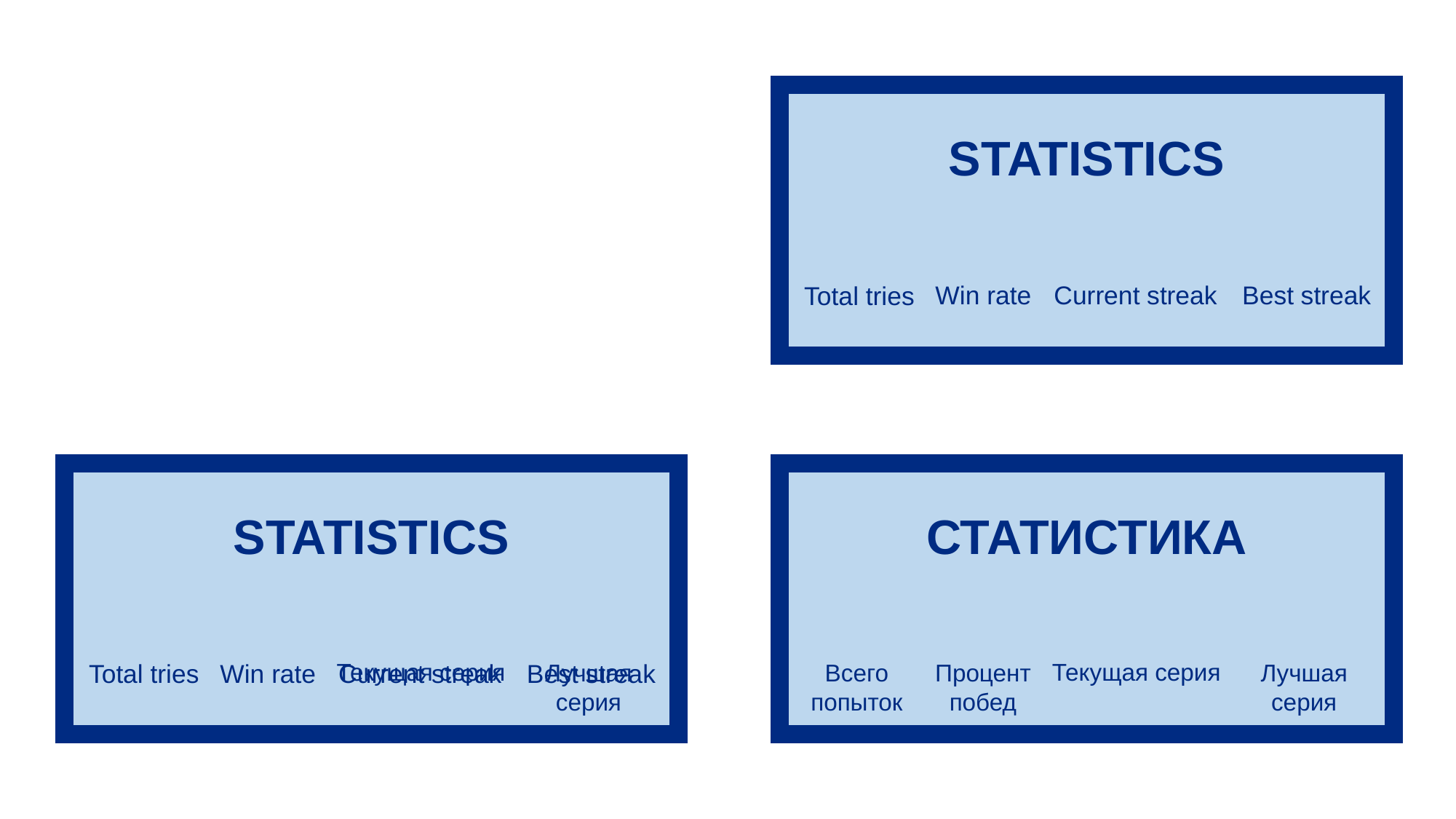

STATISTICS

Current streak
Best streak
Win rate
Total tries
STATISTICS

Current streak
Best streak
Win rate
Total tries
СТАТИСТИКА

Текущая серия
Всего попыток
Процент побед
Лучшая серия
Текущая серия
Лучшая серия